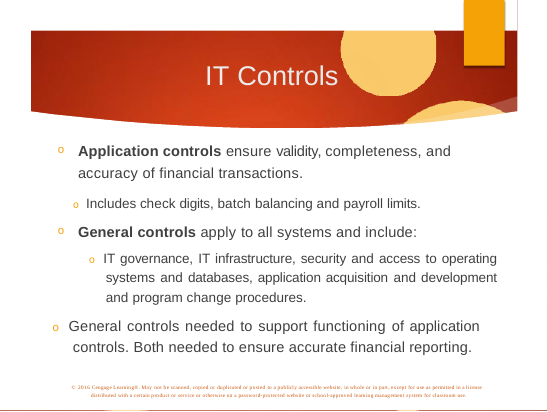

# IT Controls
Application controls ensure validity, completeness, and  accuracy of financial transactions.
o Includes check digits, batch balancing and payroll limits.
General controls apply to all systems and include:
o IT governance, IT infrastructure, security and access to operating  systems and databases, application acquisition and development  and program change procedures.
o General controls needed to support functioning of application  controls. Both needed to ensure accurate financial reporting.
© 2016 Cengage Learning®. May not be scanned, copied or duplicated or posted to a publicly accessible website, in whole or in part, except for use as permitted in a license  distributed with a certain product or service or otherwise on a password-protected website or school-approved learning management system for classroom use.